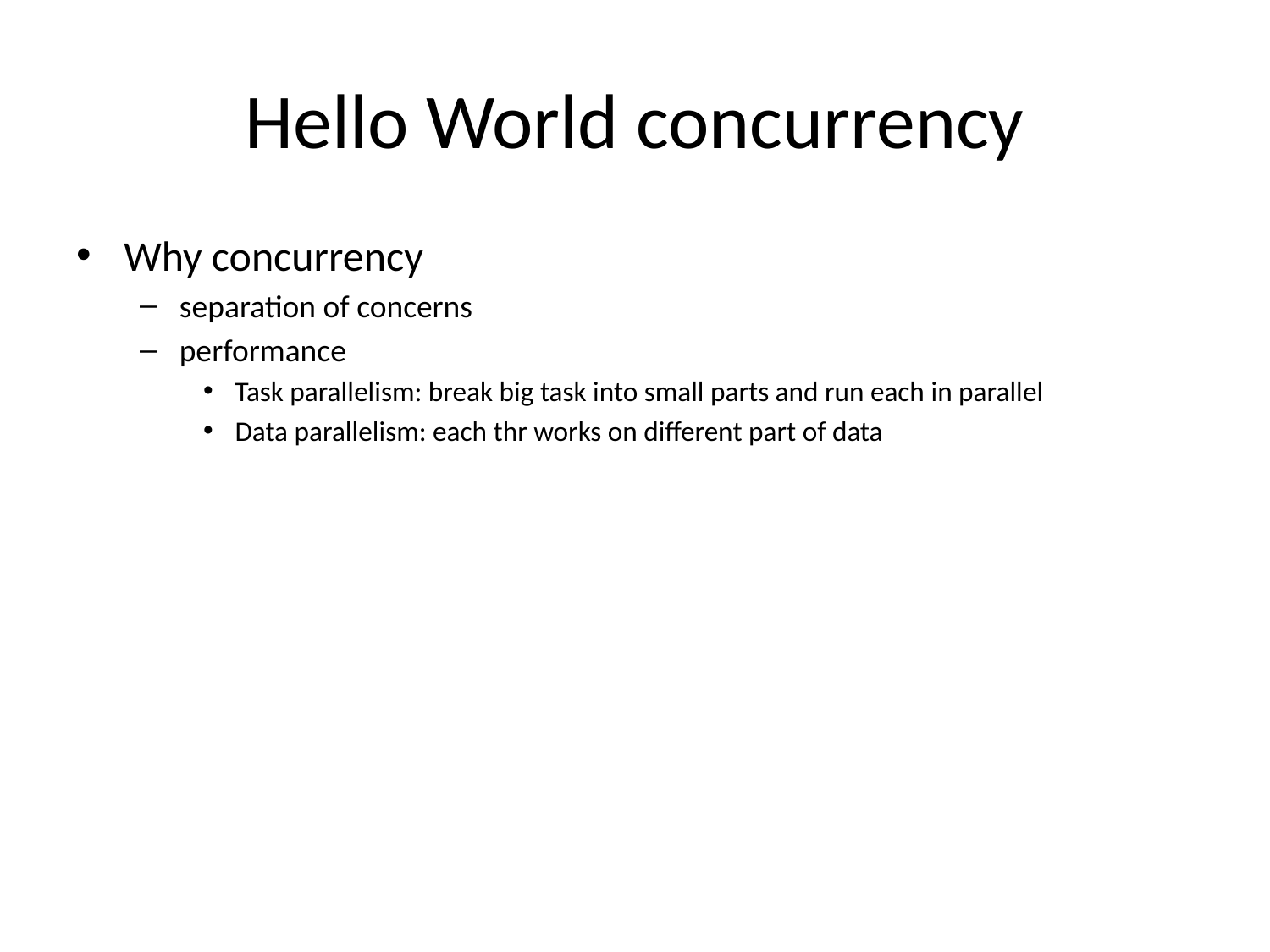

# Hello World concurrency
Why concurrency
separation of concerns
performance
Task parallelism: break big task into small parts and run each in parallel
Data parallelism: each thr works on different part of data